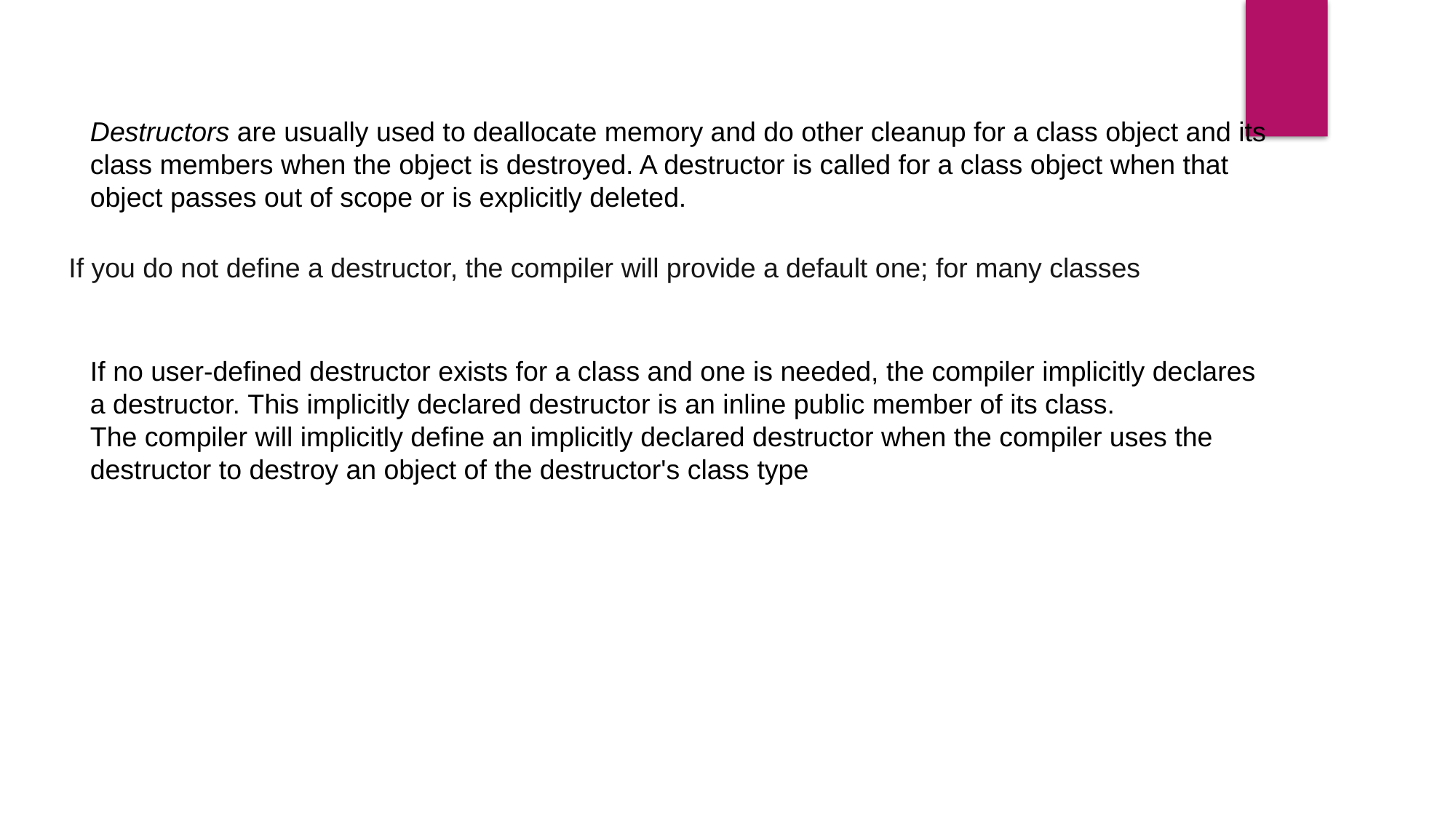

Destructors are usually used to deallocate memory and do other cleanup for a class object and its class members when the object is destroyed. A destructor is called for a class object when that object passes out of scope or is explicitly deleted.
If you do not define a destructor, the compiler will provide a default one; for many classes
If no user-defined destructor exists for a class and one is needed, the compiler implicitly declares a destructor. This implicitly declared destructor is an inline public member of its class.
The compiler will implicitly define an implicitly declared destructor when the compiler uses the destructor to destroy an object of the destructor's class type